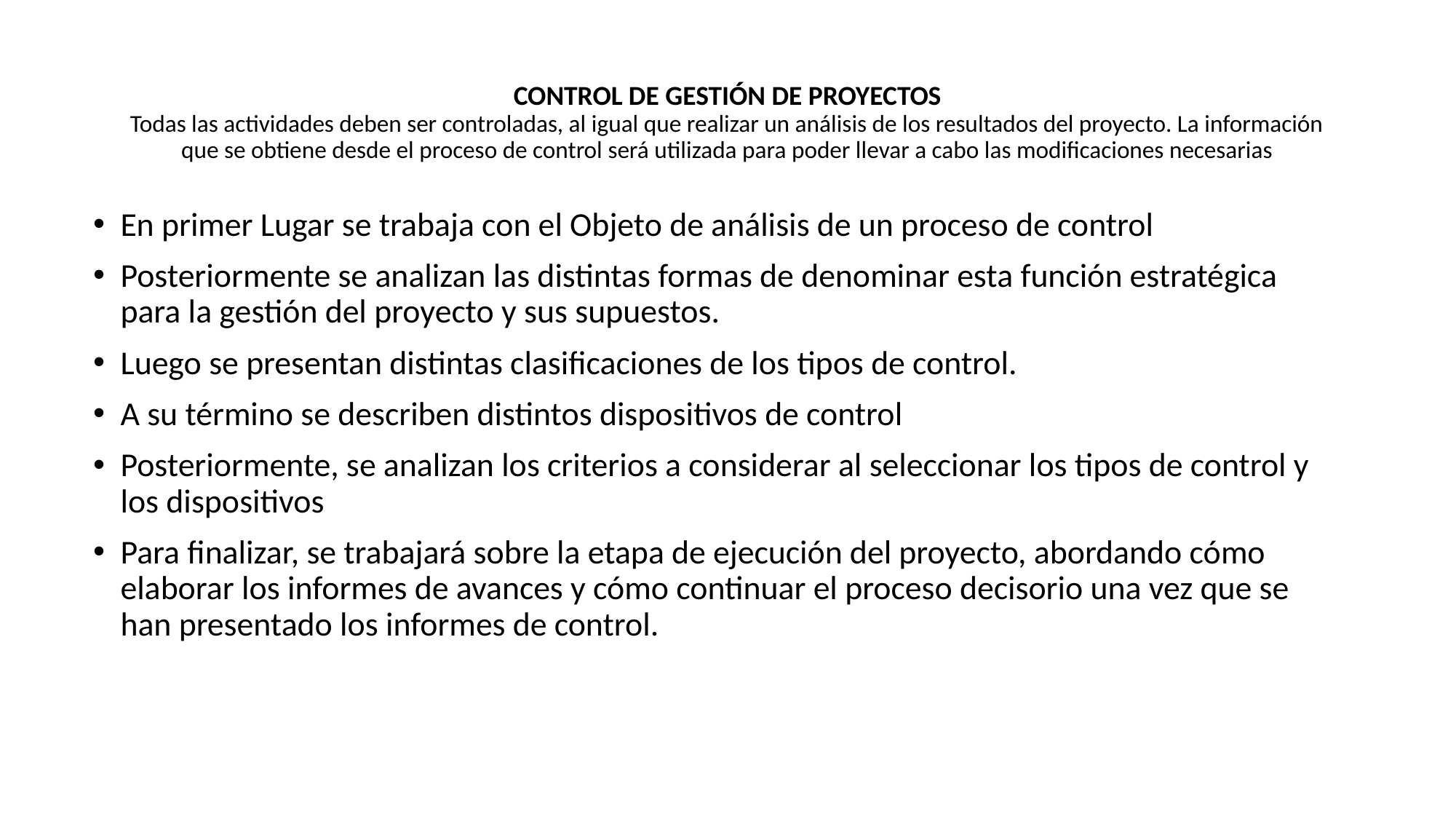

# CONTROL DE GESTIÓN DE PROYECTOS Todas las actividades deben ser controladas, al igual que realizar un análisis de los resultados del proyecto. La información que se obtiene desde el proceso de control será utilizada para poder llevar a cabo las modificaciones necesarias
En primer Lugar se trabaja con el Objeto de análisis de un proceso de control
Posteriormente se analizan las distintas formas de denominar esta función estratégica para la gestión del proyecto y sus supuestos.
Luego se presentan distintas clasificaciones de los tipos de control.
A su término se describen distintos dispositivos de control
Posteriormente, se analizan los criterios a considerar al seleccionar los tipos de control y los dispositivos
Para finalizar, se trabajará sobre la etapa de ejecución del proyecto, abordando cómo elaborar los informes de avances y cómo continuar el proceso decisorio una vez que se han presentado los informes de control.